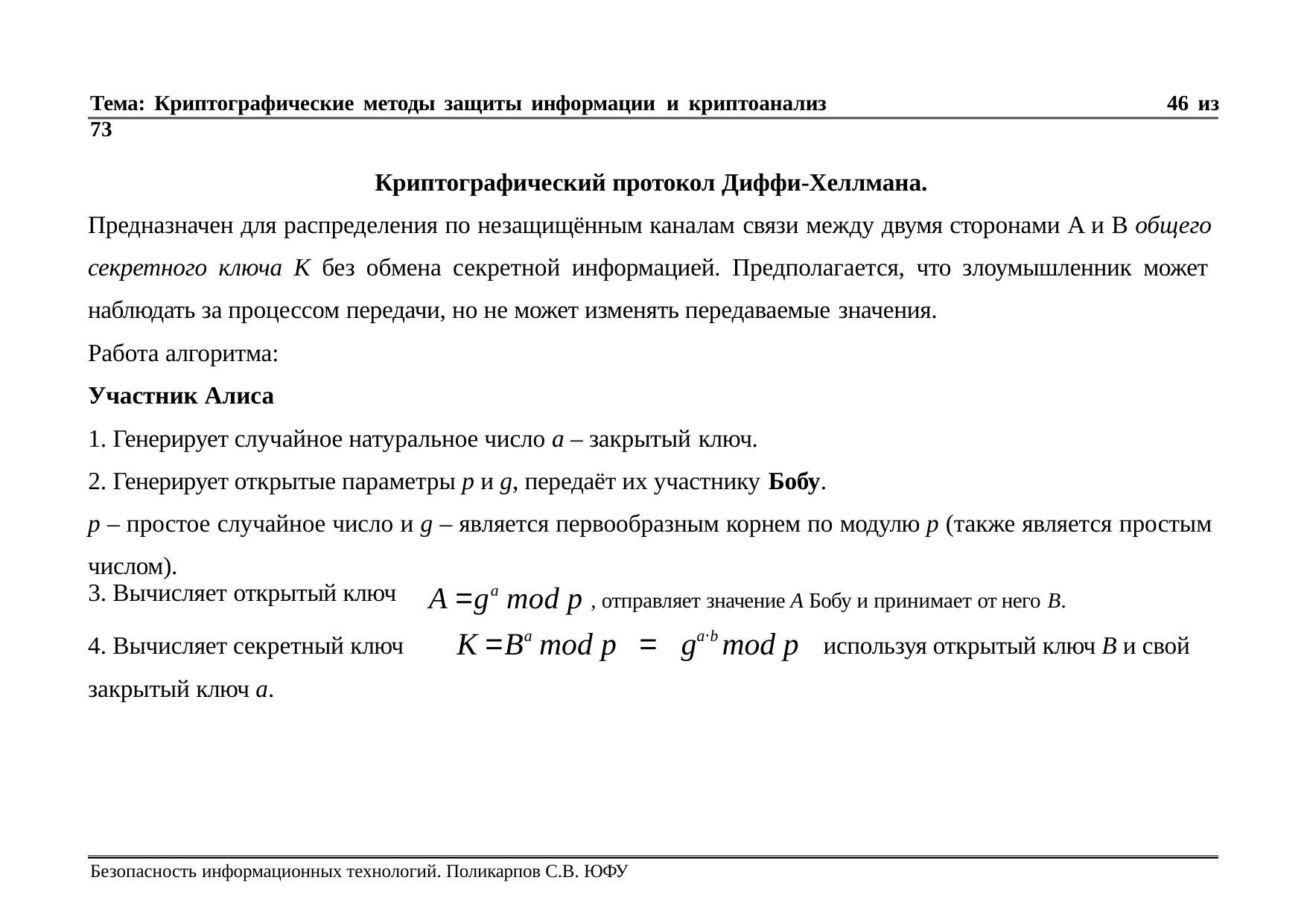

Тема: Криптографические методы защиты информации и криптоанализ	46 из 73

Криптографический протокол Диффи-Хеллмана.
Предназначен для распределения по незащищённым каналам связи между двумя сторонами A и B общего  секретного ключа K без обмена секретной информацией. Предполагается, что злоумышленник может  наблюдать за процессом передачи, но не может изменять передаваемые значения.
Работа алгоритма:
Участник Aлиса
Генерирует случайное натуральное число a – закрытый ключ.
Генерирует открытые параметры p и g, передаёт их участнику Бобу.
p – простое случайное число и g – является первообразным корнем по модулю p (также является простым  числом).

A =ga mod p , отправляет значение А Бобу и принимает от него B.
3. Вычисляет открытый ключ
4. Вычисляет секретный ключ  закрытый ключ a.
K =Ba mod p	=	ga⋅b mod p
используя открытый ключ B и свой

Безопасность информационных технологий. Поликарпов С.В. ЮФУ